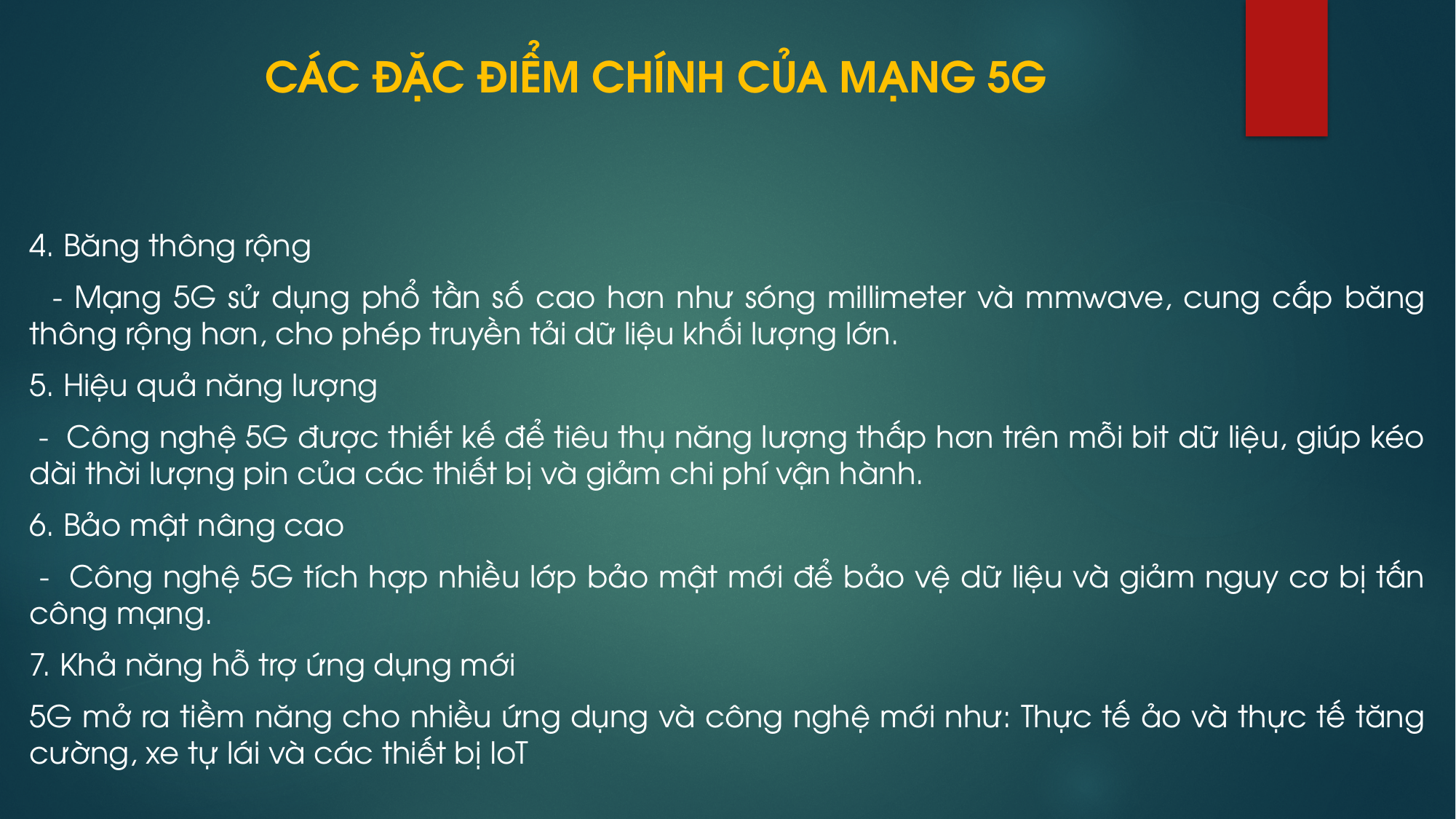

# CÁC ĐẶC ĐIỂM CHÍNH CỦA MẠNG 5G
4. Băng thông rộng
  - Mạng 5G sử dụng phổ tần số cao hơn như sóng millimeter và mmwave, cung cấp băng thông rộng hơn, cho phép truyền tải dữ liệu khối lượng lớn.
5. Hiệu quả năng lượng
 -  Công nghệ 5G được thiết kế để tiêu thụ năng lượng thấp hơn trên mỗi bit dữ liệu, giúp kéo dài thời lượng pin của các thiết bị và giảm chi phí vận hành.
6. Bảo mật nâng cao
 -  Công nghệ 5G tích hợp nhiều lớp bảo mật mới để bảo vệ dữ liệu và giảm nguy cơ bị tấn công mạng.
7. Khả năng hỗ trợ ứng dụng mới
5G mở ra tiềm năng cho nhiều ứng dụng và công nghệ mới như: Thực tế ảo và thực tế tăng cường, xe tự lái và các thiết bị IoT